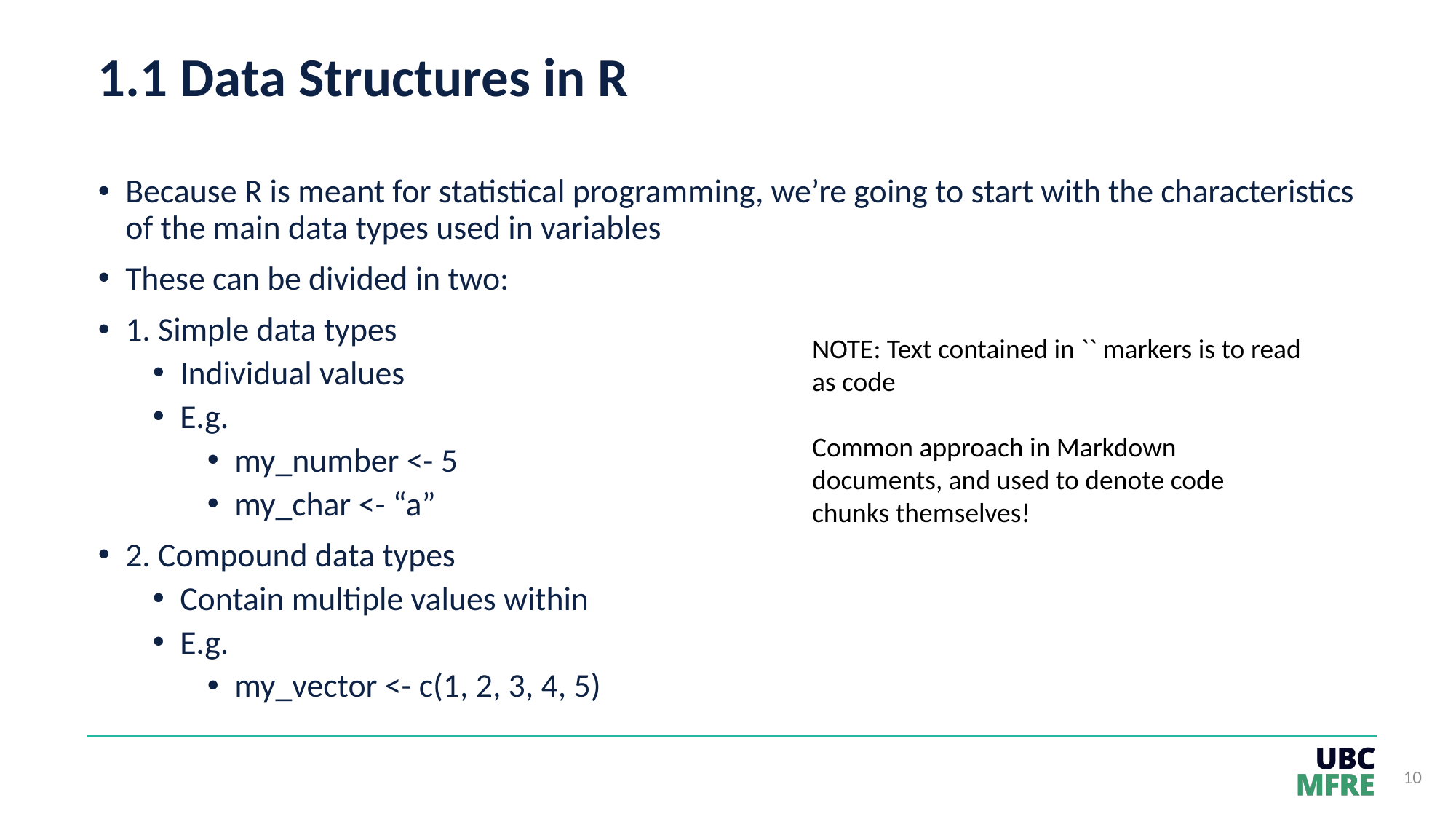

# 1.1 Data Structures in R
Because R is meant for statistical programming, we’re going to start with the characteristics of the main data types used in variables
These can be divided in two:
1. Simple data types
Individual values
E.g.
my_number <- 5
my_char <- “a”
2. Compound data types
Contain multiple values within
E.g.
my_vector <- c(1, 2, 3, 4, 5)

NOTE: Text contained in `` markers is to read as code

Common approach in Markdown documents, and used to denote code chunks themselves!
10